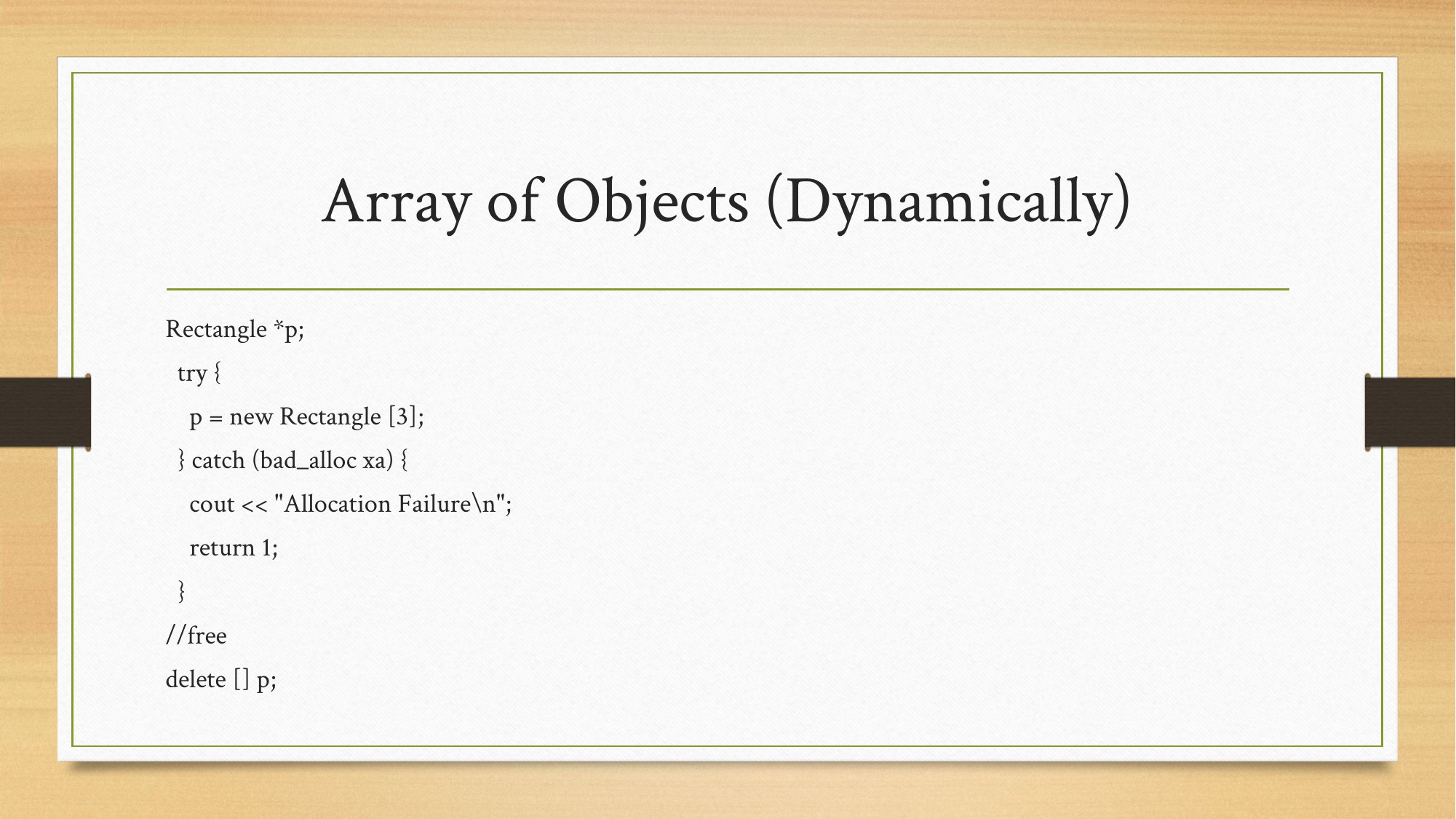

# Array of Objects (Dynamically)
Rectangle *p;
  try {
    p = new Rectangle [3];
  } catch (bad_alloc xa) {
    cout << "Allocation Failure\n";
    return 1;
  }
//free
delete [] p;